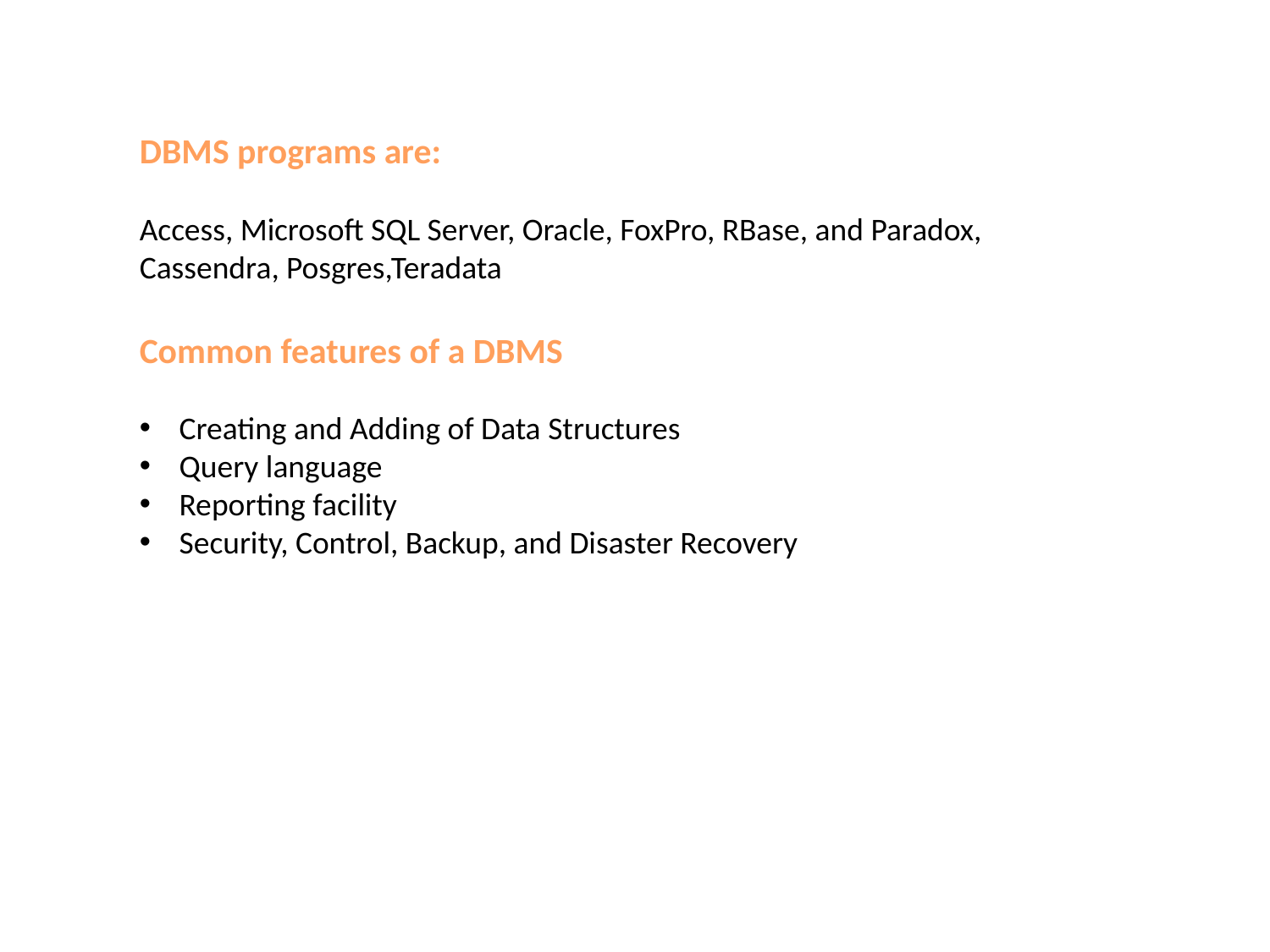

DBMS programs are:

Access, Microsoft SQL Server, Oracle, FoxPro, RBase, and Paradox, Cassendra, Posgres,Teradata

Common features of a DBMS

Creating and Adding of Data Structures
Query language
Reporting facility
Security, Control, Backup, and Disaster Recovery